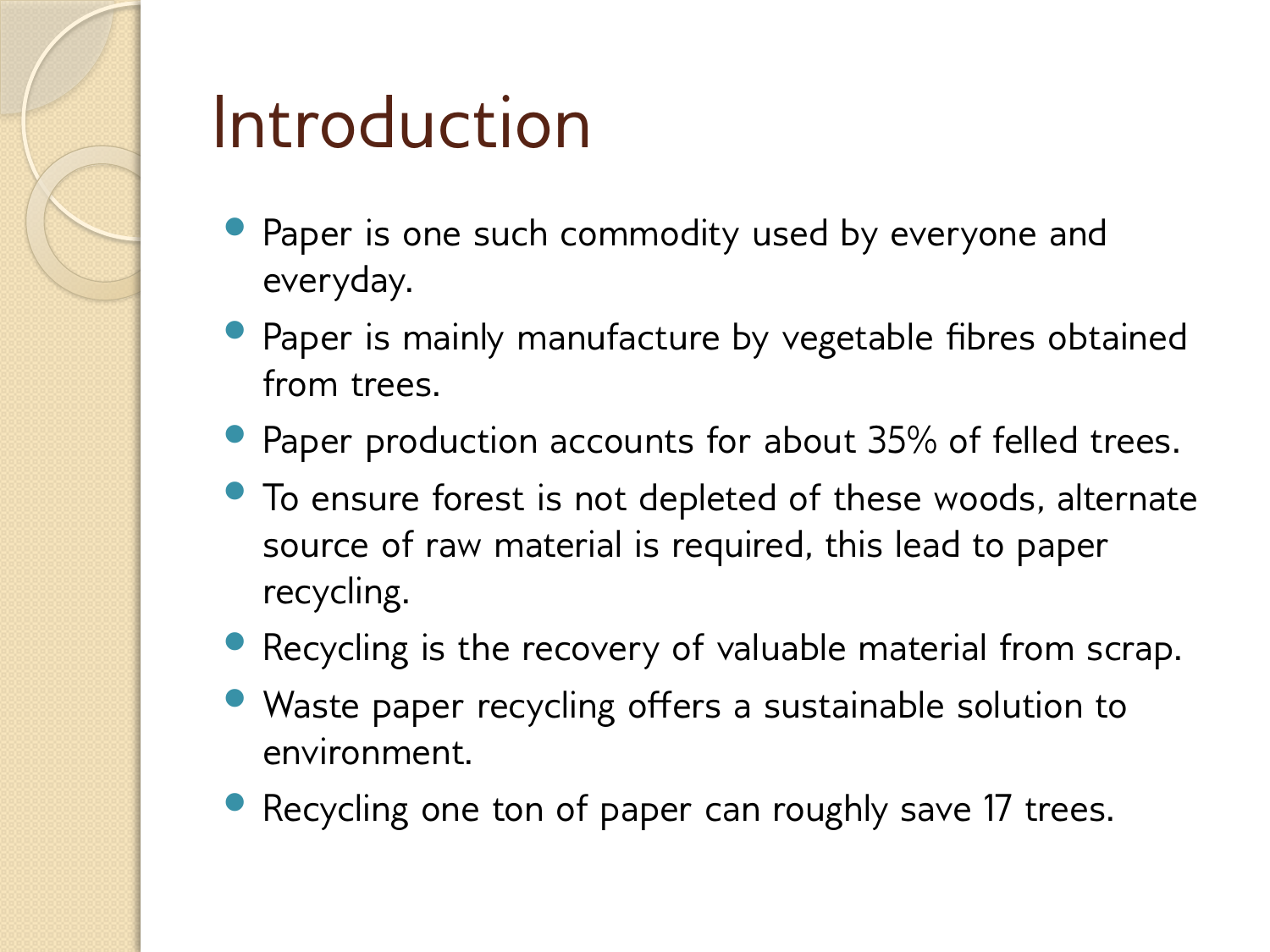

# Introduction
Paper is one such commodity used by everyone and everyday.
Paper is mainly manufacture by vegetable fibres obtained from trees.
Paper production accounts for about 35% of felled trees.
To ensure forest is not depleted of these woods, alternate source of raw material is required, this lead to paper recycling.
Recycling is the recovery of valuable material from scrap.
Waste paper recycling offers a sustainable solution to environment.
Recycling one ton of paper can roughly save 17 trees.